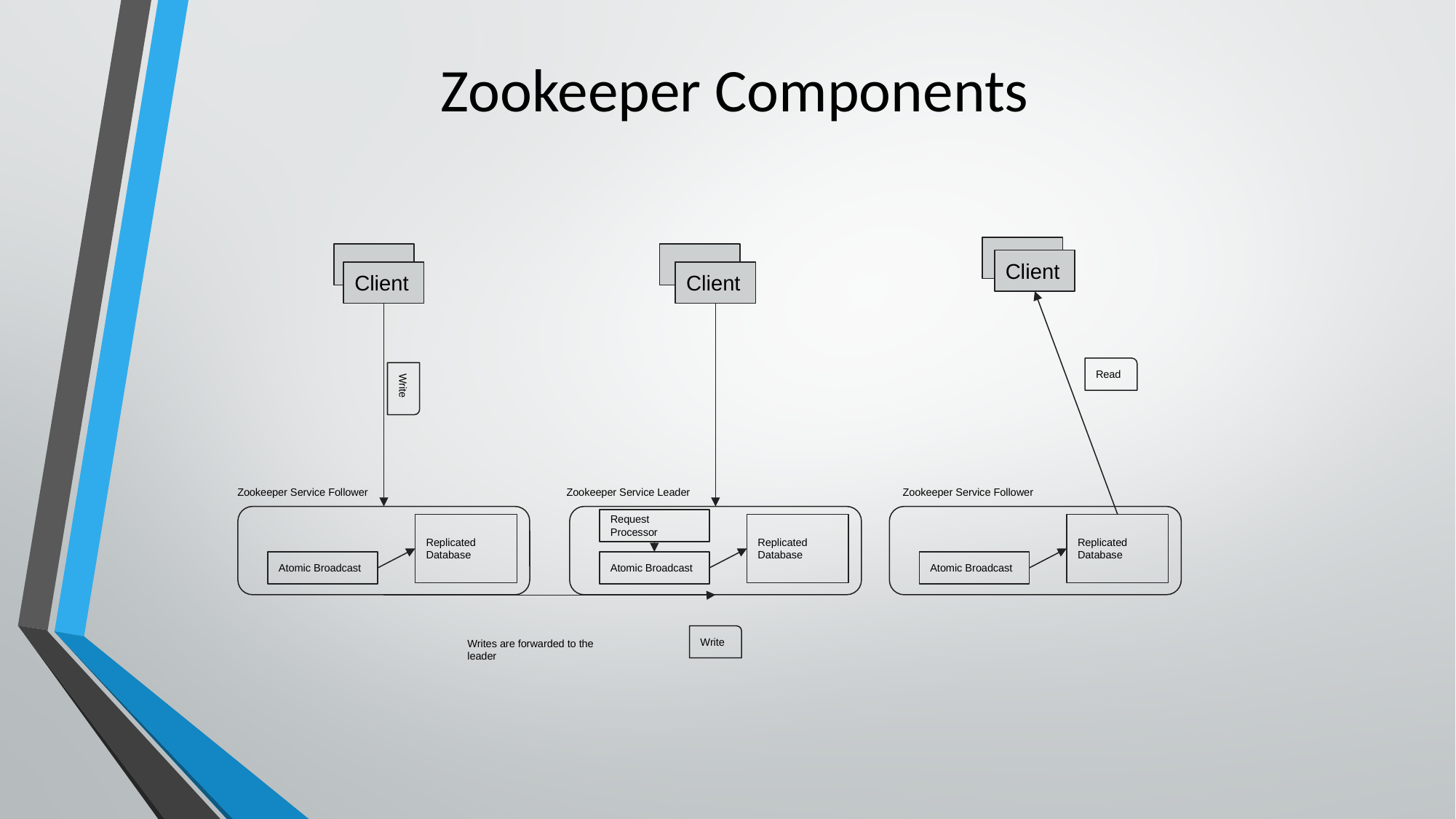

Zookeeper Components

Client
Client
Client
Read
Write
Zookeeper Service Follower
Zookeeper Service Leader
Zookeeper Service Follower

Request Processor
Replicated Database
Replicated Database
Replicated Database
Atomic Broadcast
Atomic Broadcast
Atomic Broadcast
Writes are forwarded to the leader
Write